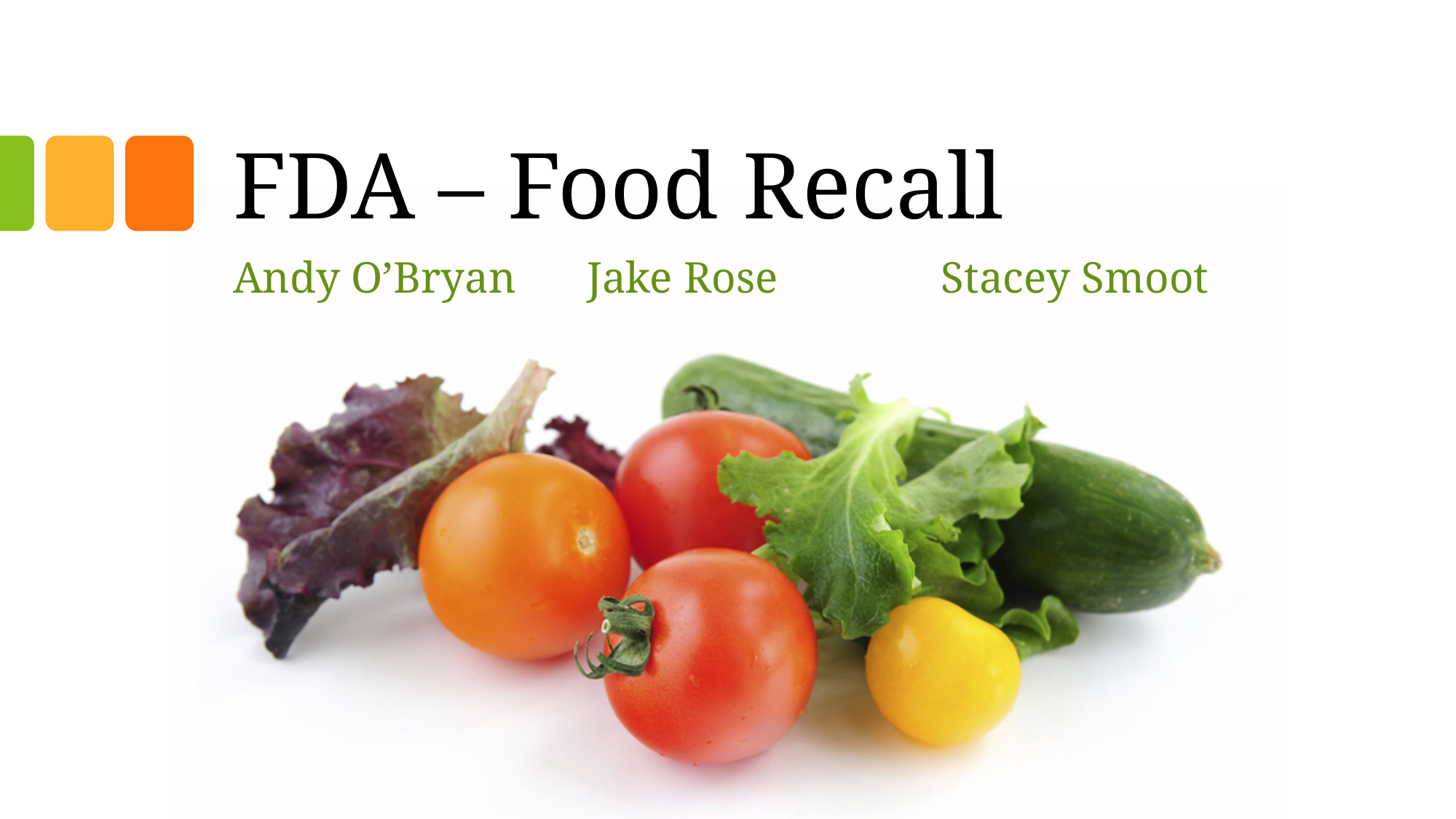

# FDA – Food Recall
Andy O’Bryan
Jake Rose
Stacey Smoot